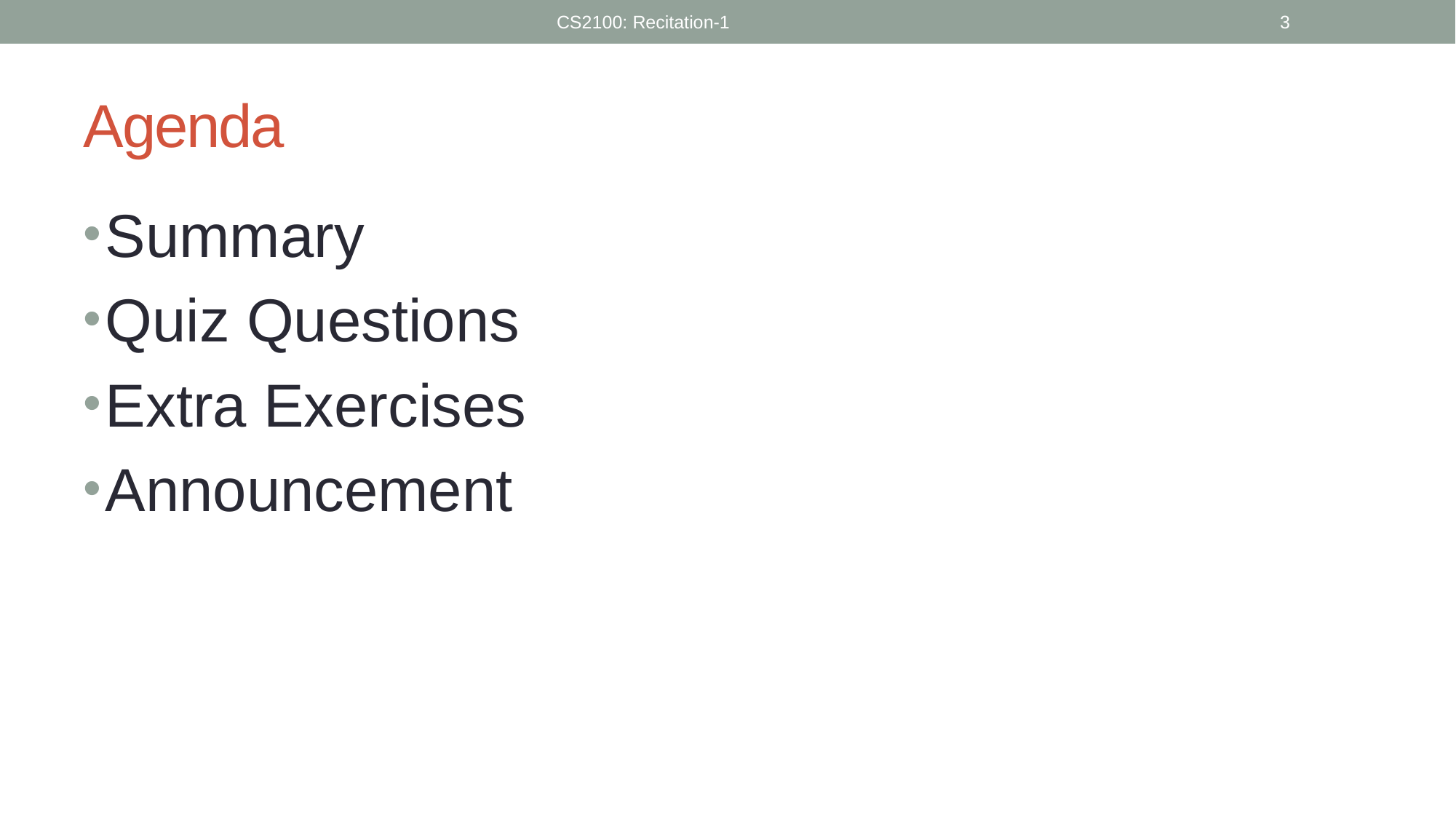

CS2100: Recitation-1
3
# Agenda
Summary
Quiz Questions
Extra Exercises
Announcement